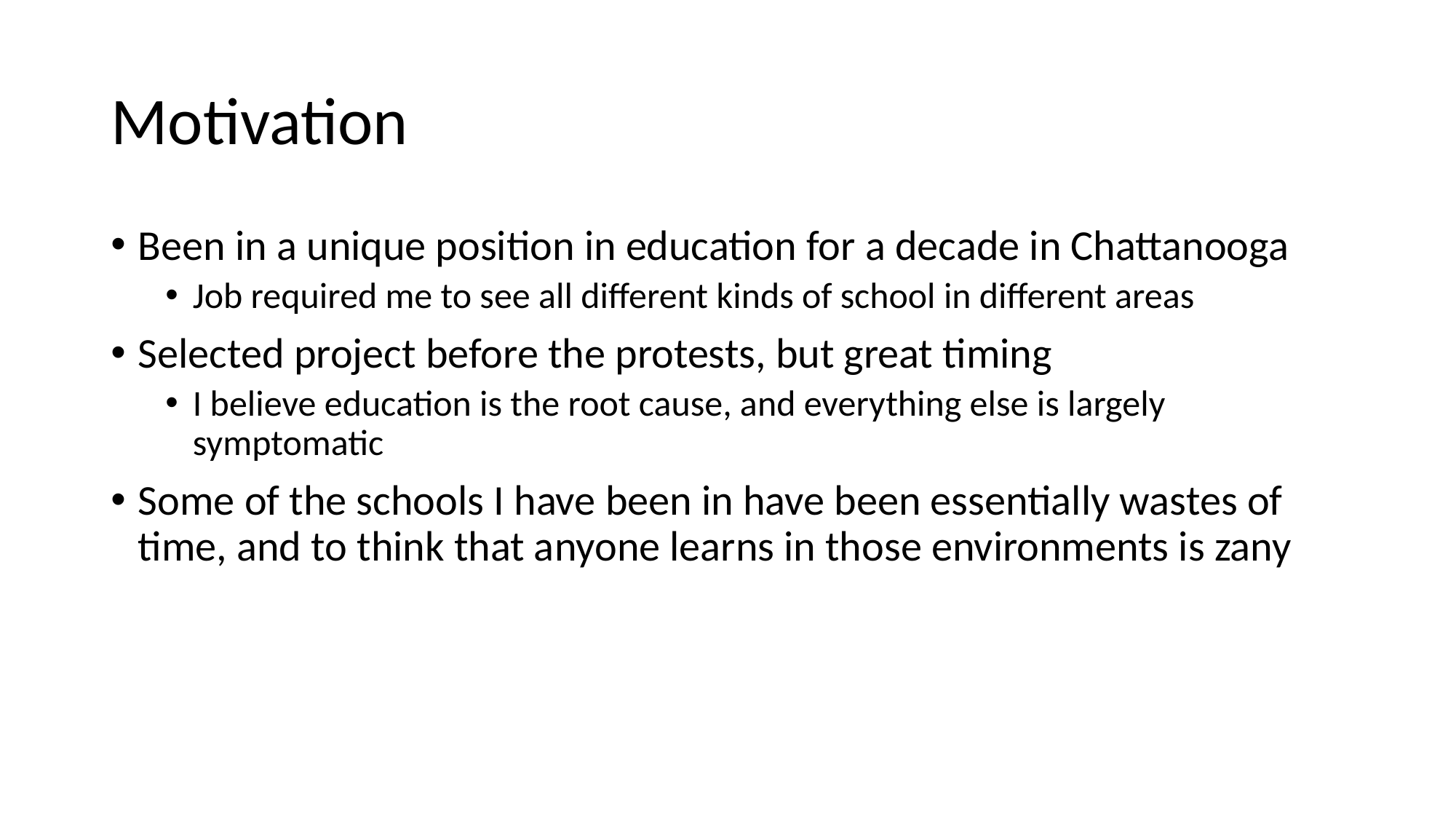

# Motivation
Been in a unique position in education for a decade in Chattanooga
Job required me to see all different kinds of school in different areas
Selected project before the protests, but great timing
I believe education is the root cause, and everything else is largely symptomatic
Some of the schools I have been in have been essentially wastes of time, and to think that anyone learns in those environments is zany